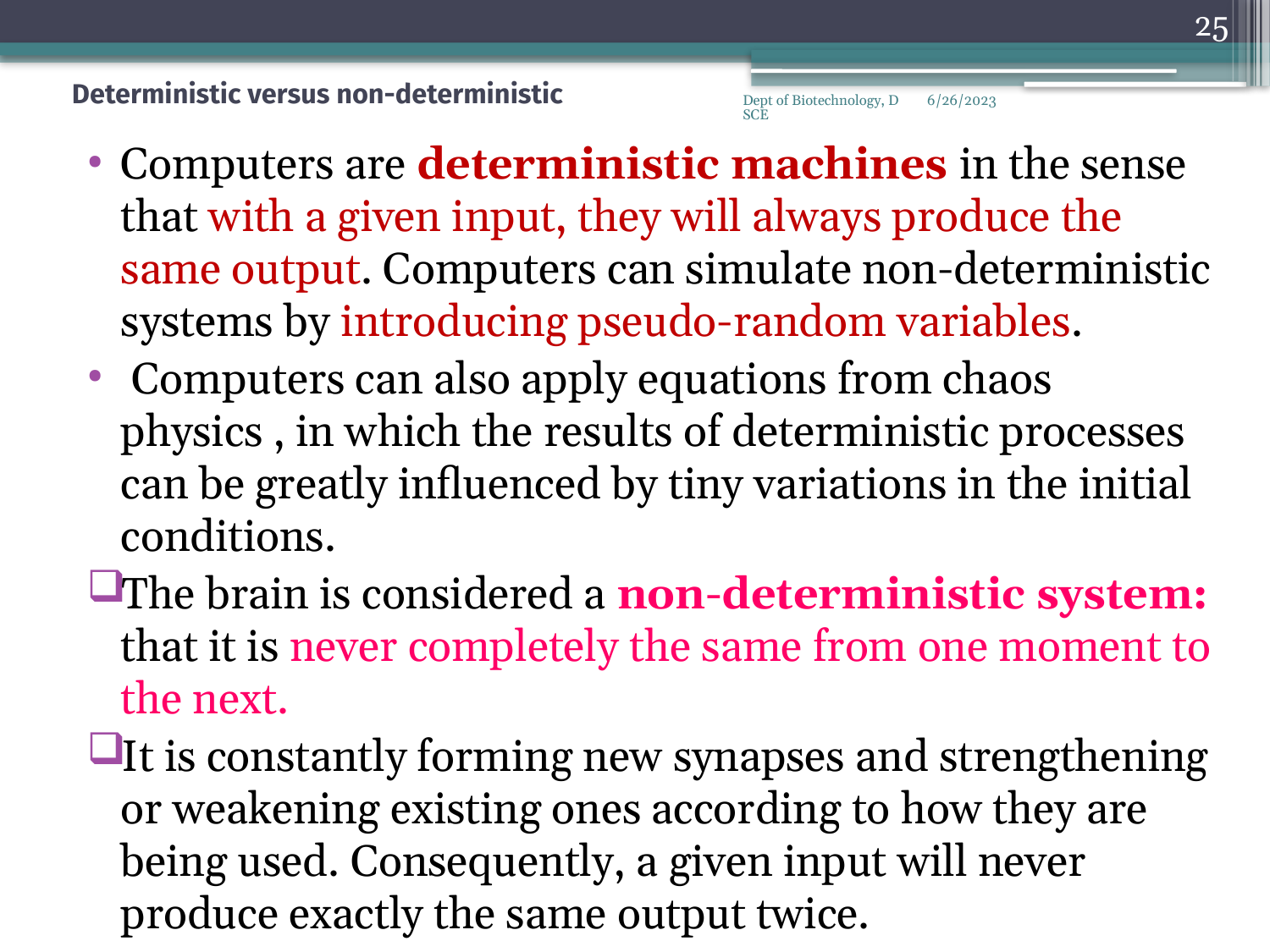

25
# Deterministic versus non-deterministic
Dept of Biotechnology, DSCE
6/26/2023
Computers are deterministic machines in the sense that with a given input, they will always produce the same output. Computers can simulate non-deterministic systems by introducing pseudo-random variables.
 Computers can also apply equations from chaos physics , in which the results of deterministic processes can be greatly influenced by tiny variations in the initial conditions.
The brain is considered a non-deterministic system: that it is never completely the same from one moment to the next.
It is constantly forming new synapses and strengthening or weakening existing ones according to how they are being used. Consequently, a given input will never produce exactly the same output twice.